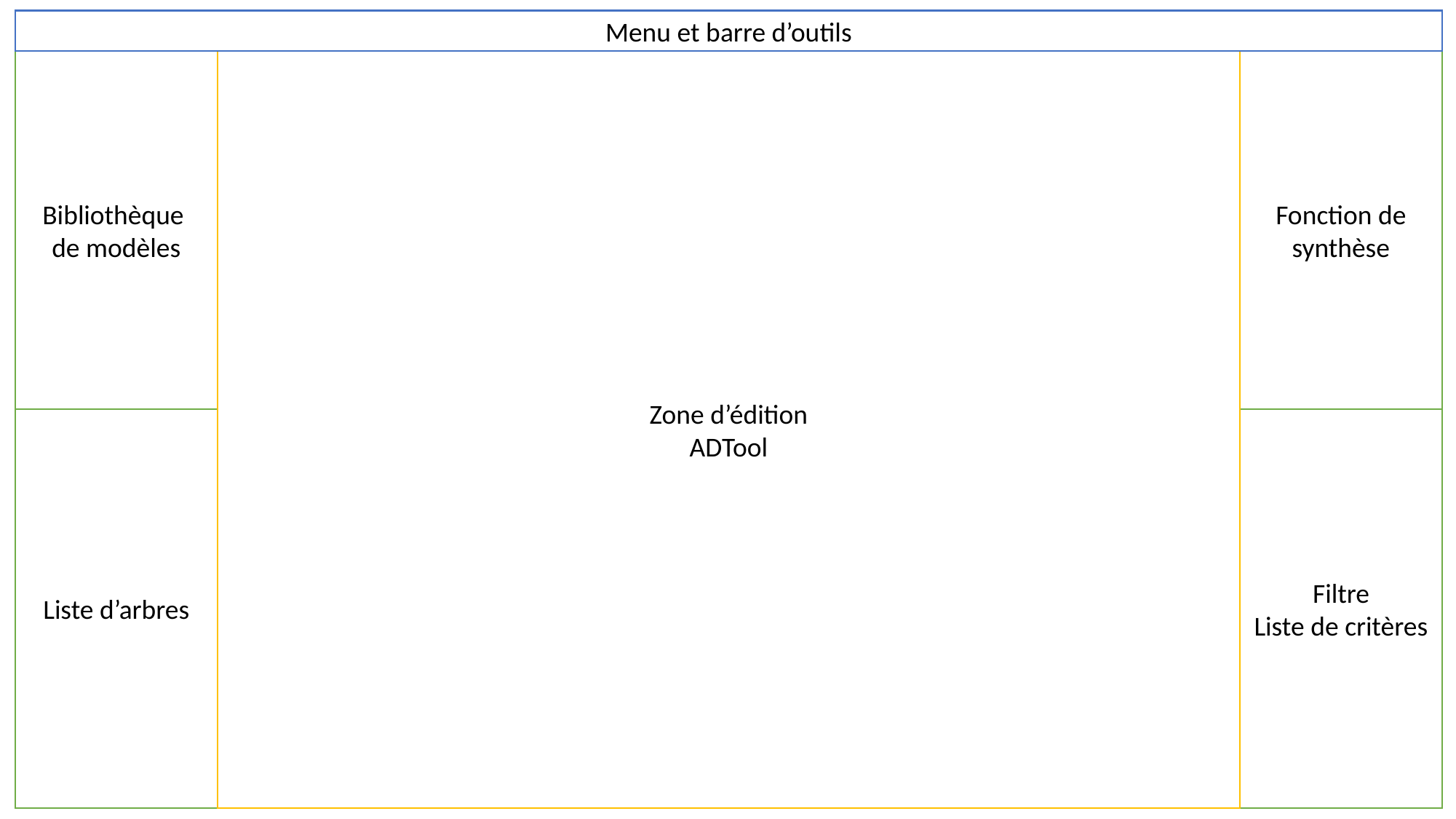

Menu et barre d’outils
Bibliothèque
de modèles
Zone d’édition
ADTool
Fonction de synthèse
Liste d’arbres
Filtre
Liste de critères